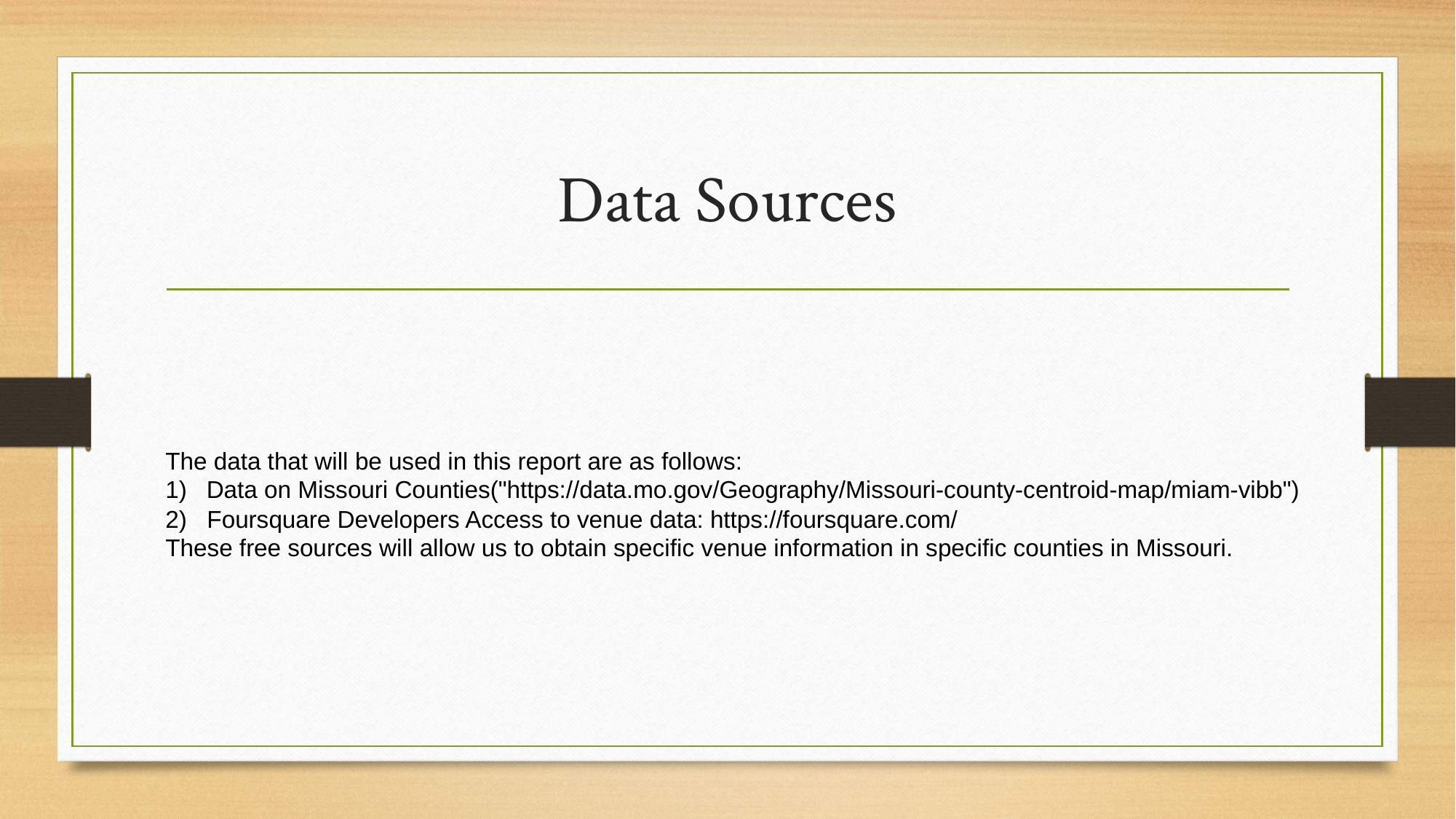

# Data Sources
The data that will be used in this report are as follows:
Data on Missouri Counties("https://data.mo.gov/Geography/Missouri-county-centroid-map/miam-vibb")
2)   Foursquare Developers Access to venue data: https://foursquare.com/
These free sources will allow us to obtain specific venue information in specific counties in Missouri.